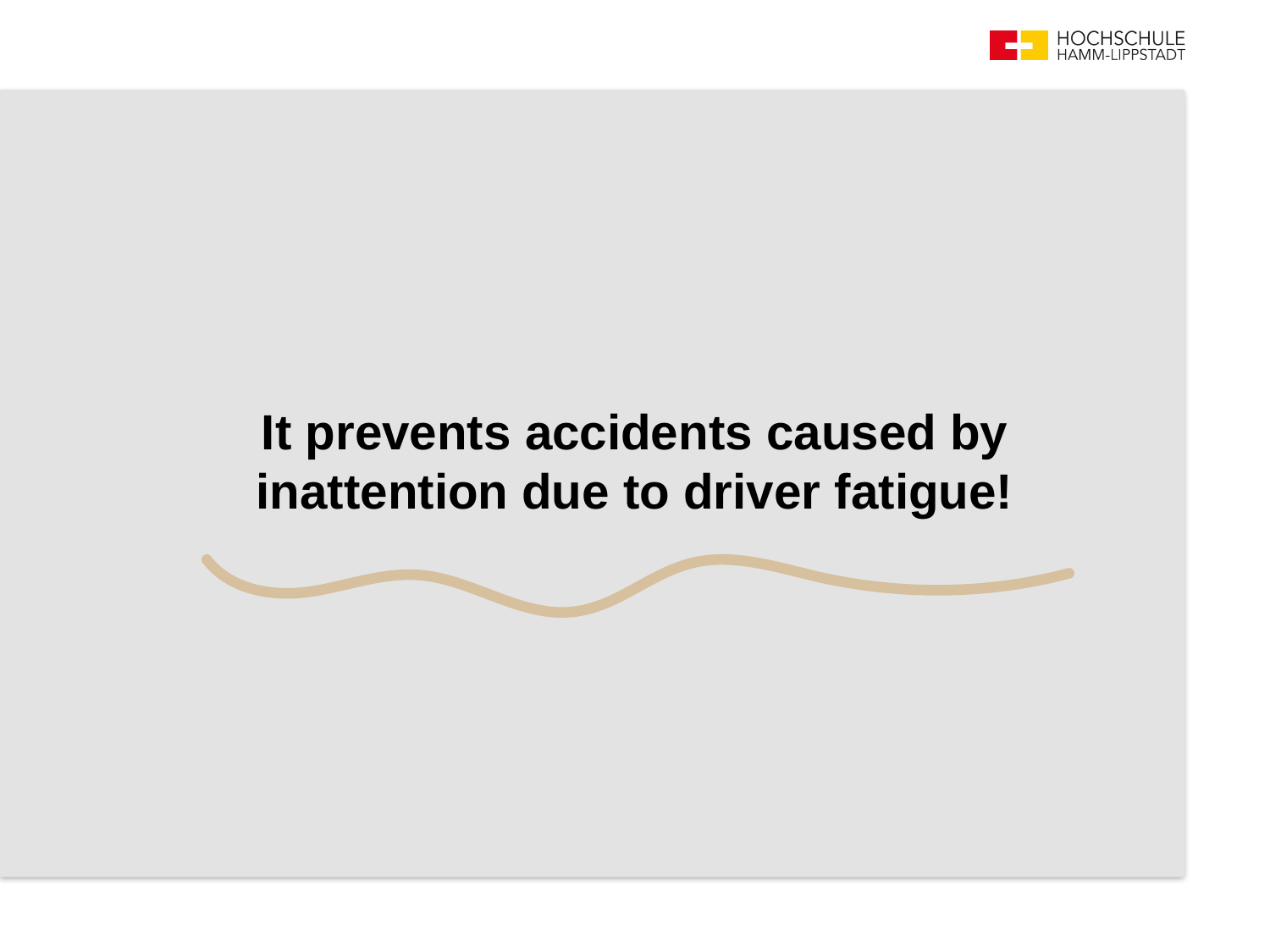

It prevents accidents caused by inattention due to driver fatigue!